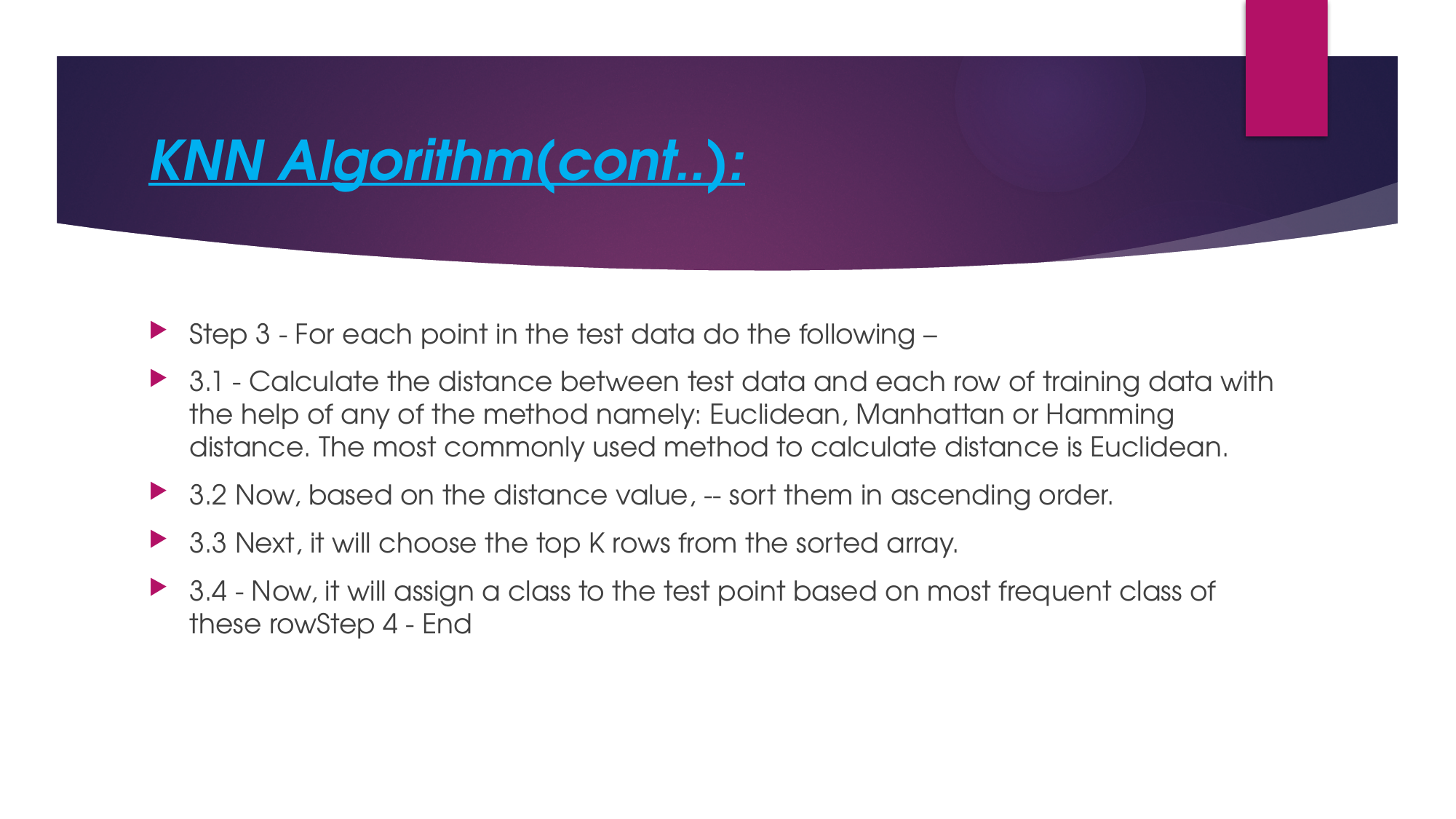

# KNN Algorithm(cont..):
Step 3 - For each point in the test data do the following –
3.1 - Calculate the distance between test data and each row of training data with the help of any of the method namely: Euclidean, Manhattan or Hamming distance. The most commonly used method to calculate distance is Euclidean.
3.2 Now, based on the distance value, -- sort them in ascending order.
3.3 Next, it will choose the top K rows from the sorted array.
3.4 - Now, it will assign a class to the test point based on most frequent class of these rowStep 4 - End